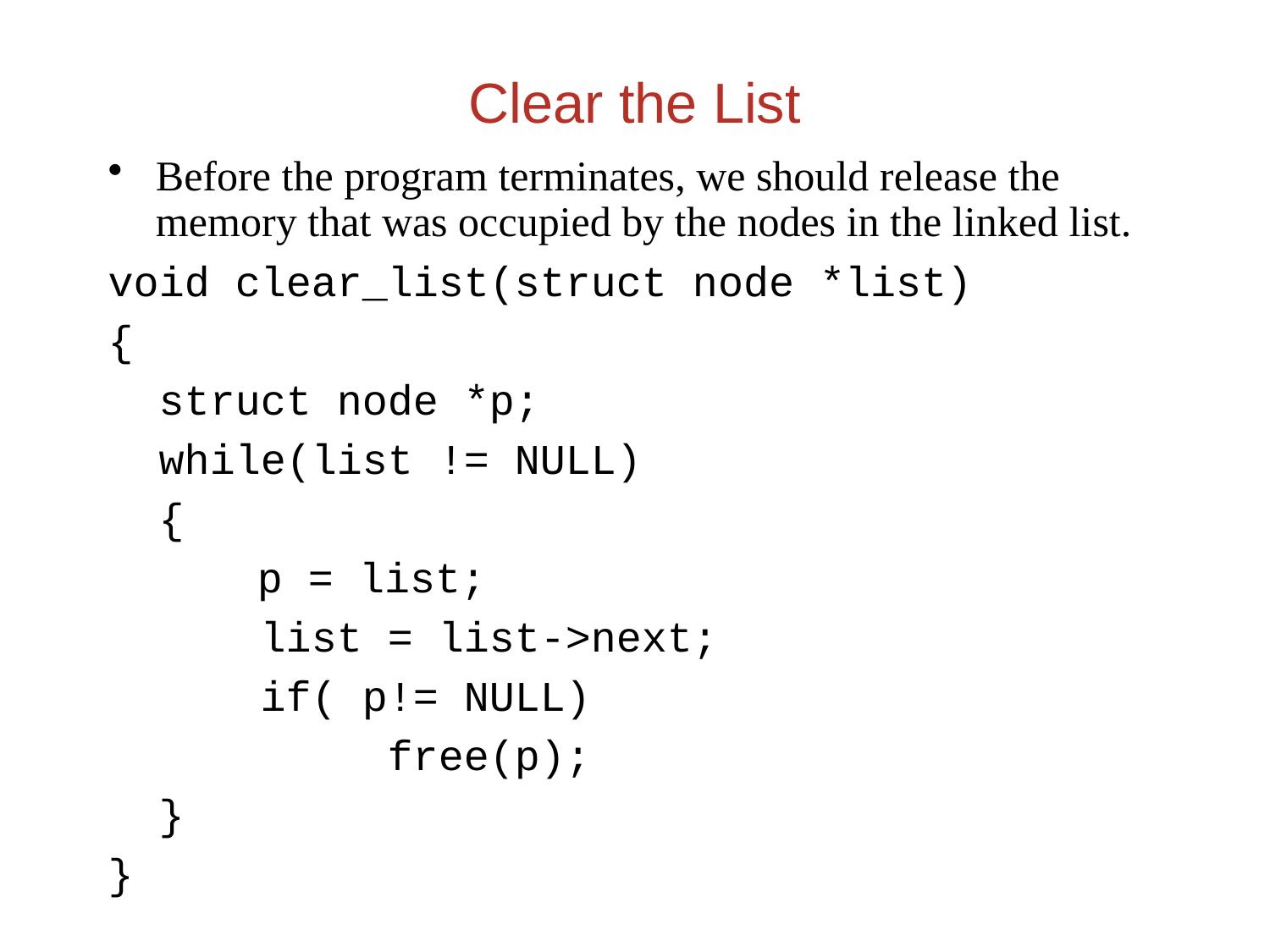

Clear the List
Before the program terminates, we should release the memory that was occupied by the nodes in the linked list.
void clear_list(struct node *list)
{
  struct node *p;
  while(list != NULL)
  {
	    p = list;
      list = list->next;
      if( p!= NULL)
           free(p);
  }
}